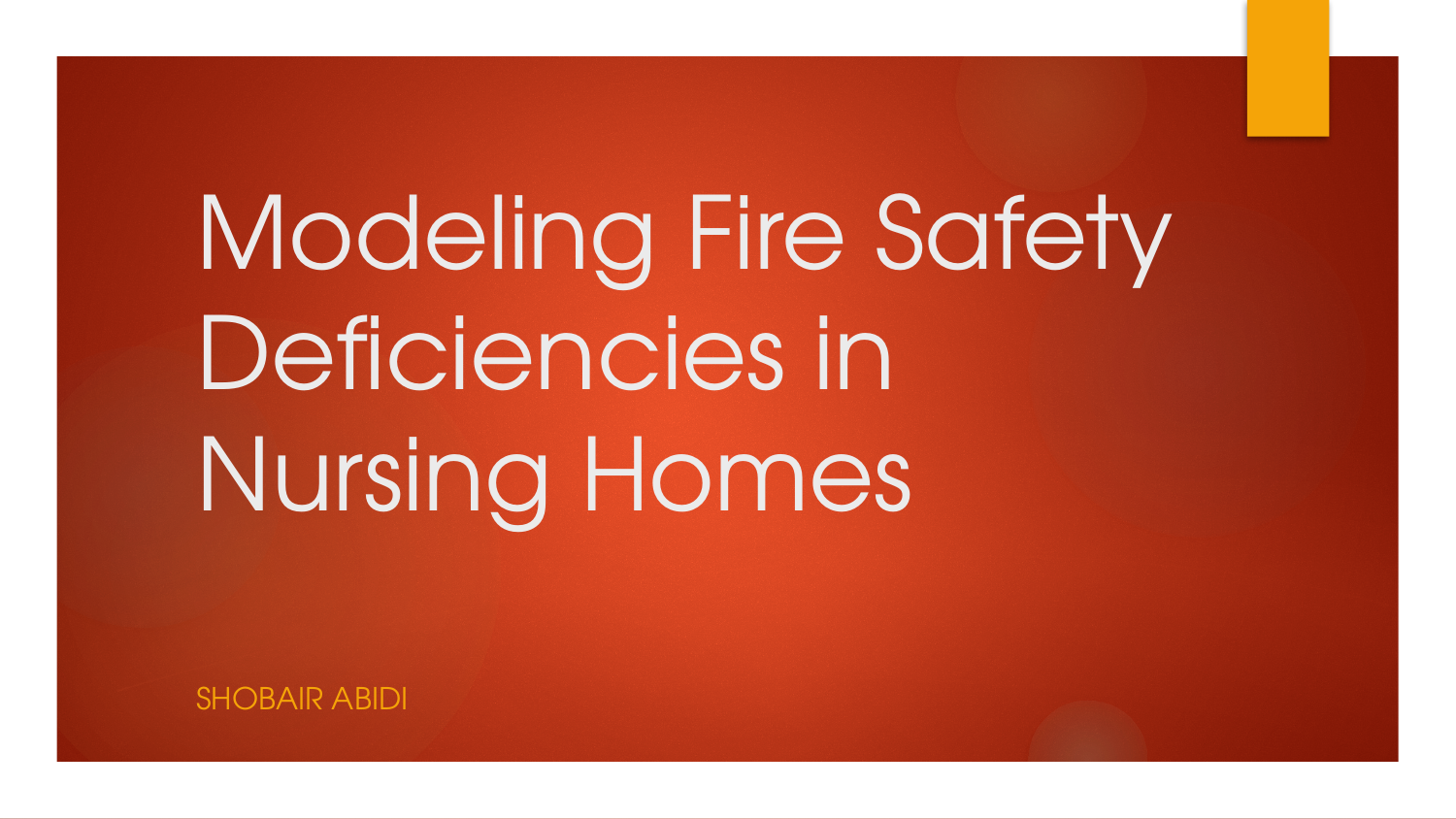

# Modeling Fire Safety Deficiencies in Nursing Homes
Shobair Abidi